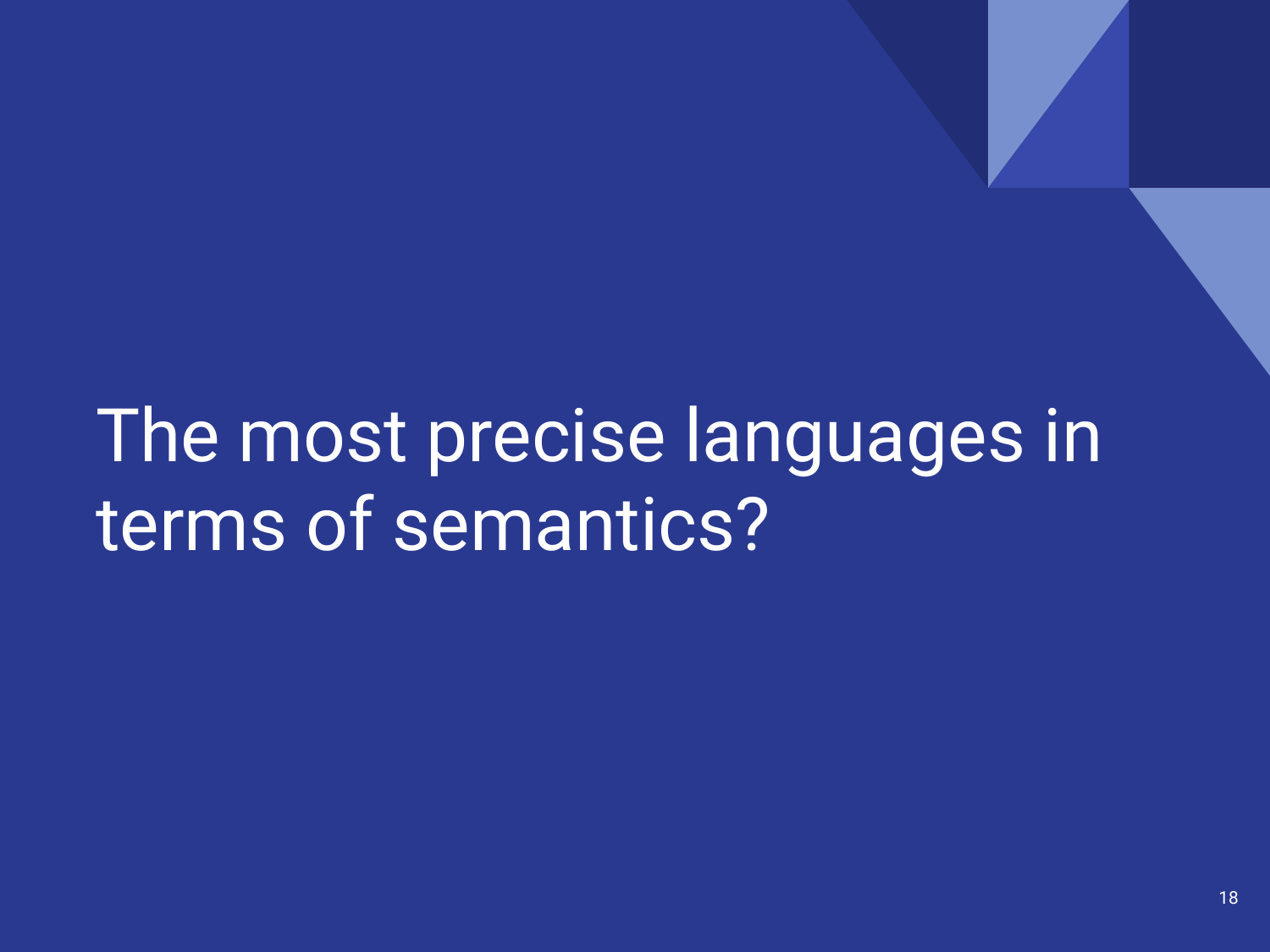

# The most precise languages in terms of semantics?
18